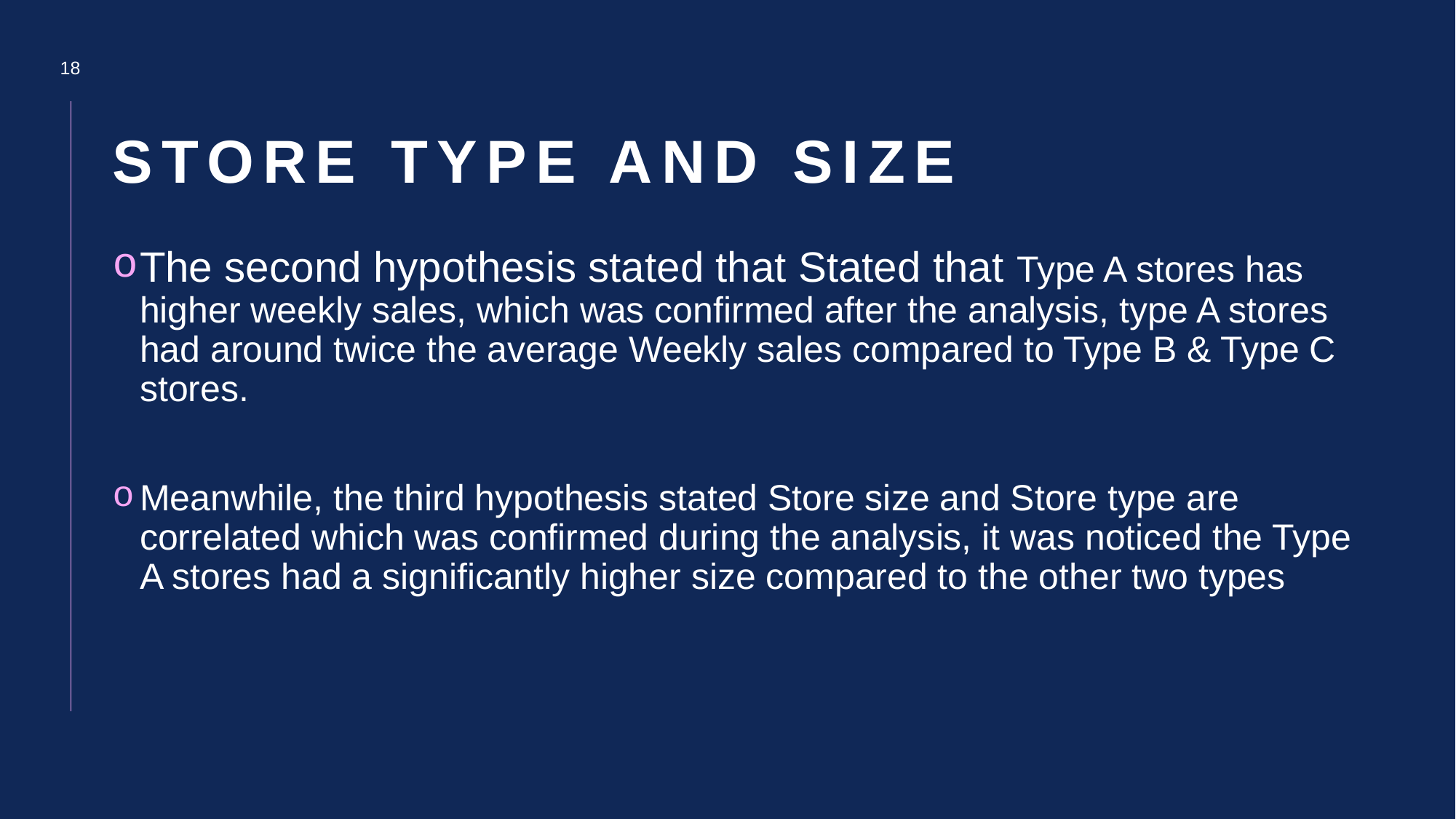

18
# Store Type and size
The second hypothesis stated that Stated that Type A stores has higher weekly sales, which was confirmed after the analysis, type A stores had around twice the average Weekly sales compared to Type B & Type C stores.

Meanwhile, the third hypothesis stated Store size and Store type are correlated which was confirmed during the analysis, it was noticed the Type A stores had a significantly higher size compared to the other two types